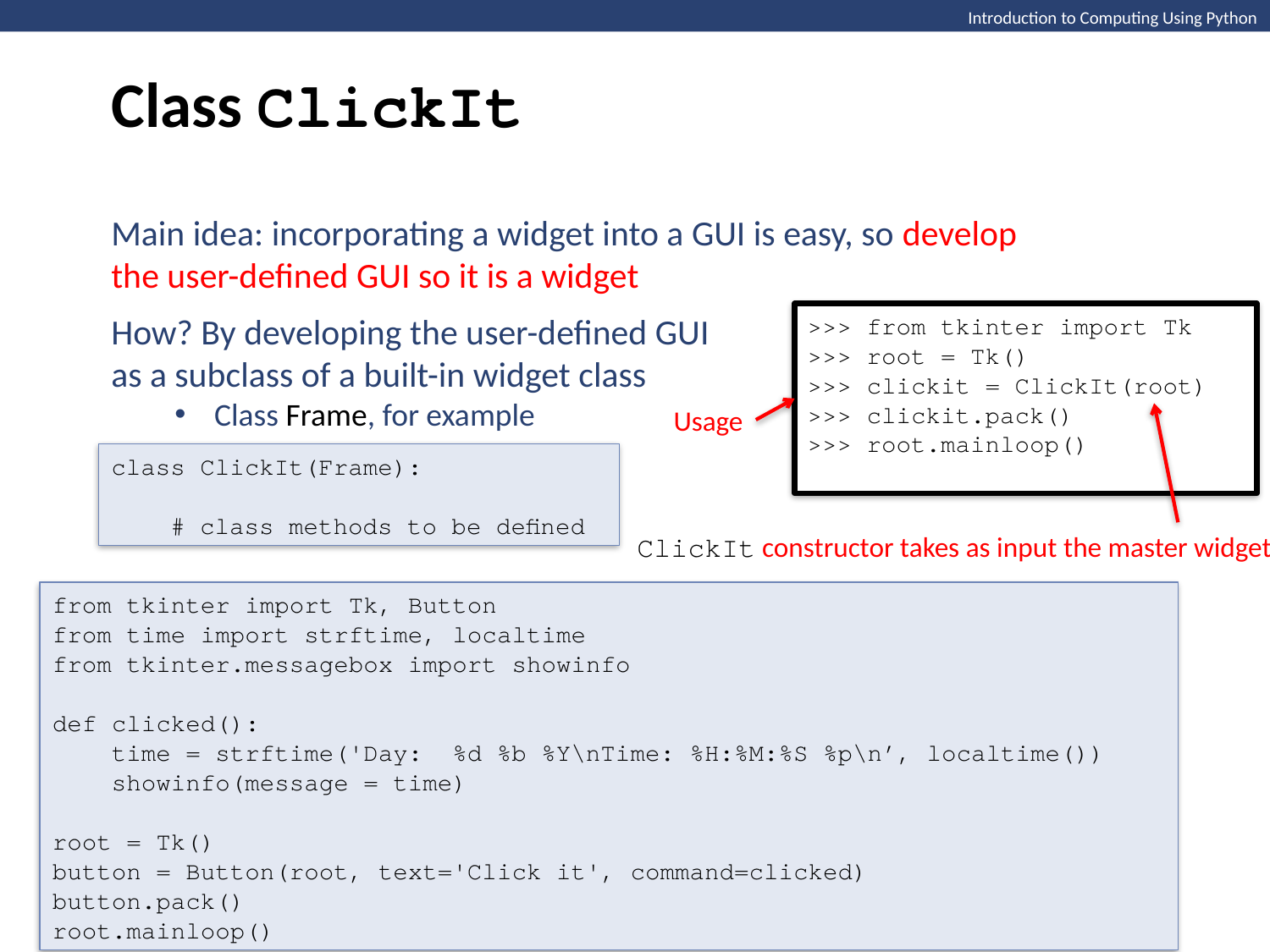

Class ClickIt
Introduction to Computing Using Python
Main idea: incorporating a widget into a GUI is easy, so develop the user-defined GUI so it is a widget
How? By developing the user-defined GUI as a subclass of a built-in widget class
Class Frame, for example
>>> from tkinter import Tk
>>> root = Tk()
>>> clickit = ClickIt(root)
>>> clickit.pack()
>>> root.mainloop()

Usage
class ClickIt(Frame):

    # class methods to be defined
ClickIt constructor takes as input the master widget
from tkinter import Tk, Button
from time import strftime, localtime
from tkinter.messagebox import showinfo

def clicked():
    time = strftime('Day:  %d %b %Y\nTime: %H:%M:%S %p\n’, localtime())
    showinfo(message = time)

root = Tk()
button = Button(root, text='Click it', command=clicked)
button.pack()
root.mainloop()